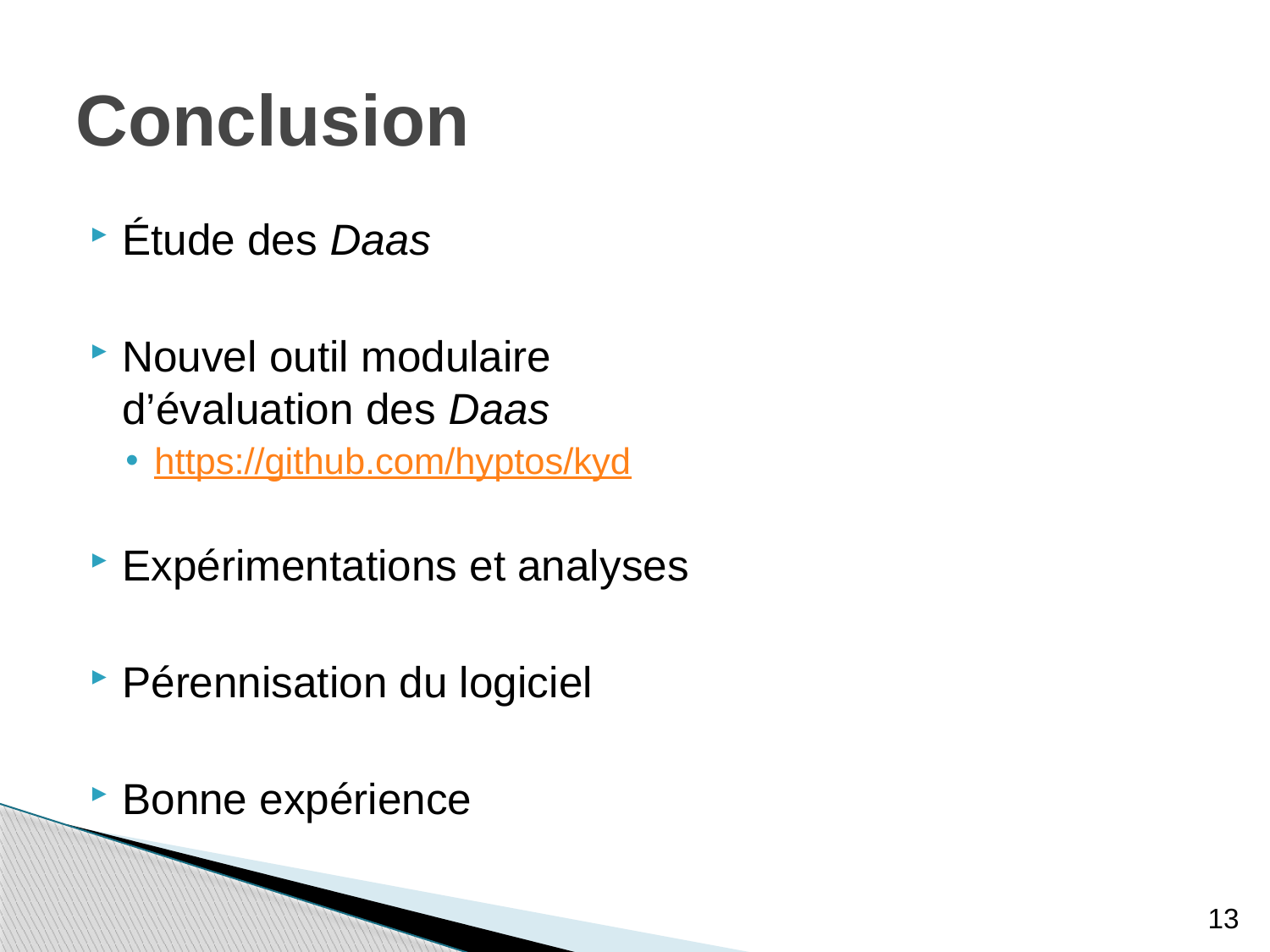

# Conclusion
Étude des Daas

Nouvel outil modulaire
d’évaluation des Daas
https://github.com/hyptos/kyd

Expérimentations et analyses

Pérennisation du logiciel

Bonne expérience

13